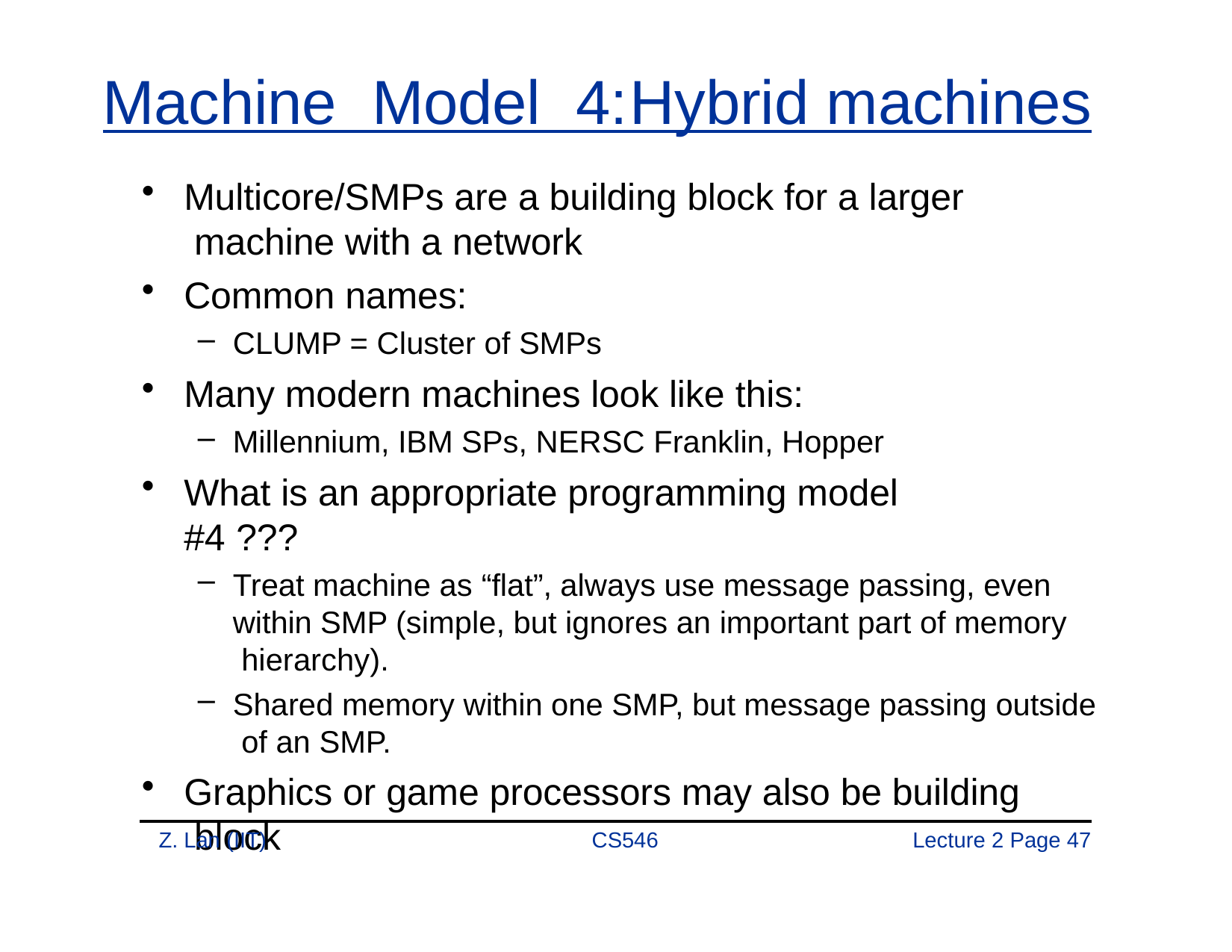

# Machine  Model  4:	Hybrid machines

Multicore/SMPs are a building block for a larger  machine with a network
Common names:
CLUMP = Cluster of SMPs
Many modern machines look like this:
Millennium, IBM SPs, NERSC Franklin, Hopper
What is an appropriate programming model #4 ???
Treat machine as “flat”, always use message passing, even  within SMP (simple, but ignores an important part of memory  hierarchy).
Shared memory within one SMP, but message passing outside  of an SMP.
Graphics or game processors may also be building  block

Z. Lan (IIT)
CS546
Lecture 2 Page 47